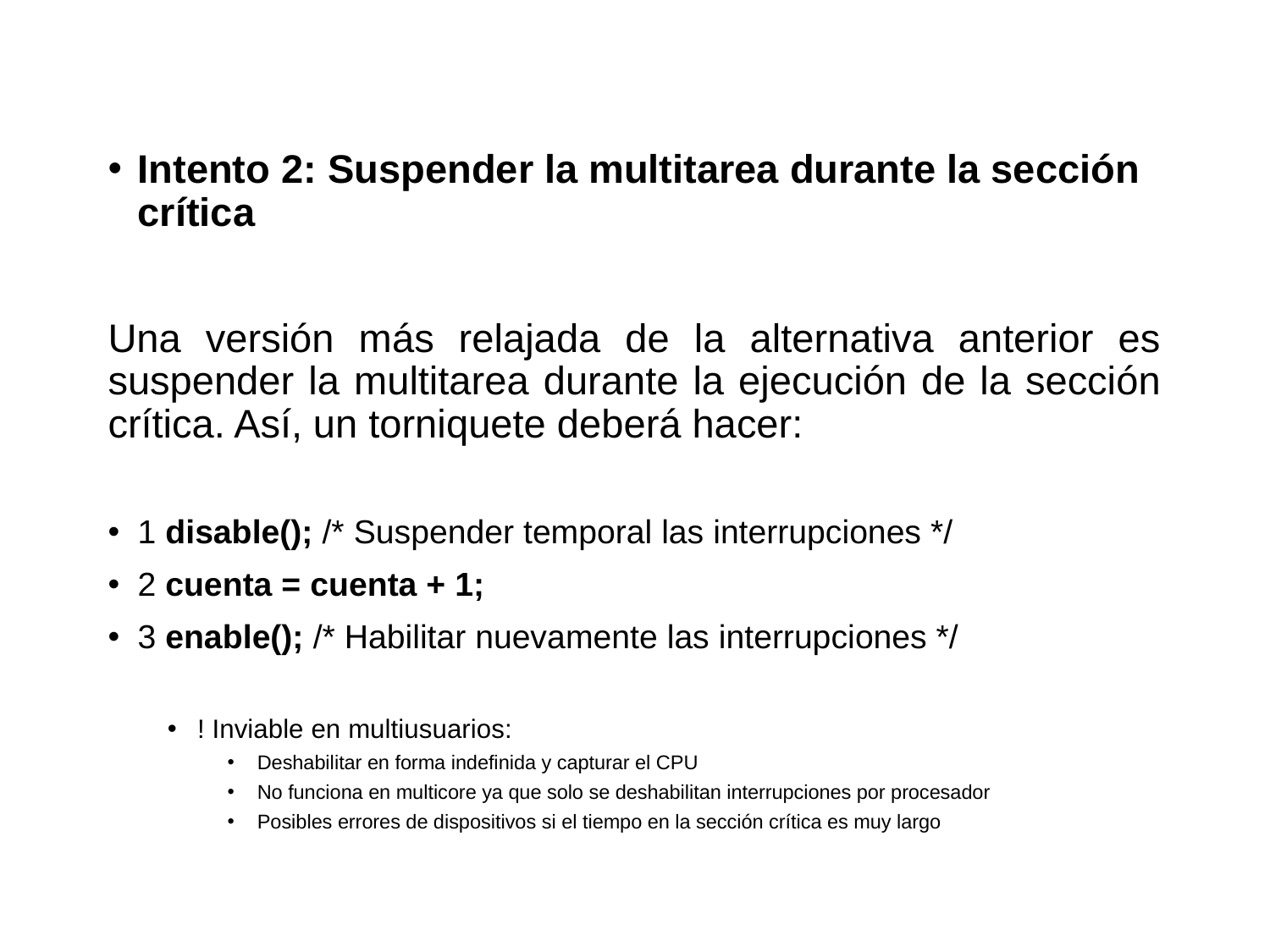

Intento 2: Suspender la multitarea durante la sección crítica

Una versión más relajada de la alternativa anterior es suspender la multitarea durante la ejecución de la sección crítica. Así, un torniquete deberá hacer:

1 disable(); /* Suspender temporal las interrupciones */
2 cuenta = cuenta + 1;
3 enable(); /* Habilitar nuevamente las interrupciones */

! Inviable en multiusuarios:
Deshabilitar en forma indefinida y capturar el CPU
No funciona en multicore ya que solo se deshabilitan interrupciones por procesador
Posibles errores de dispositivos si el tiempo en la sección crítica es muy largo